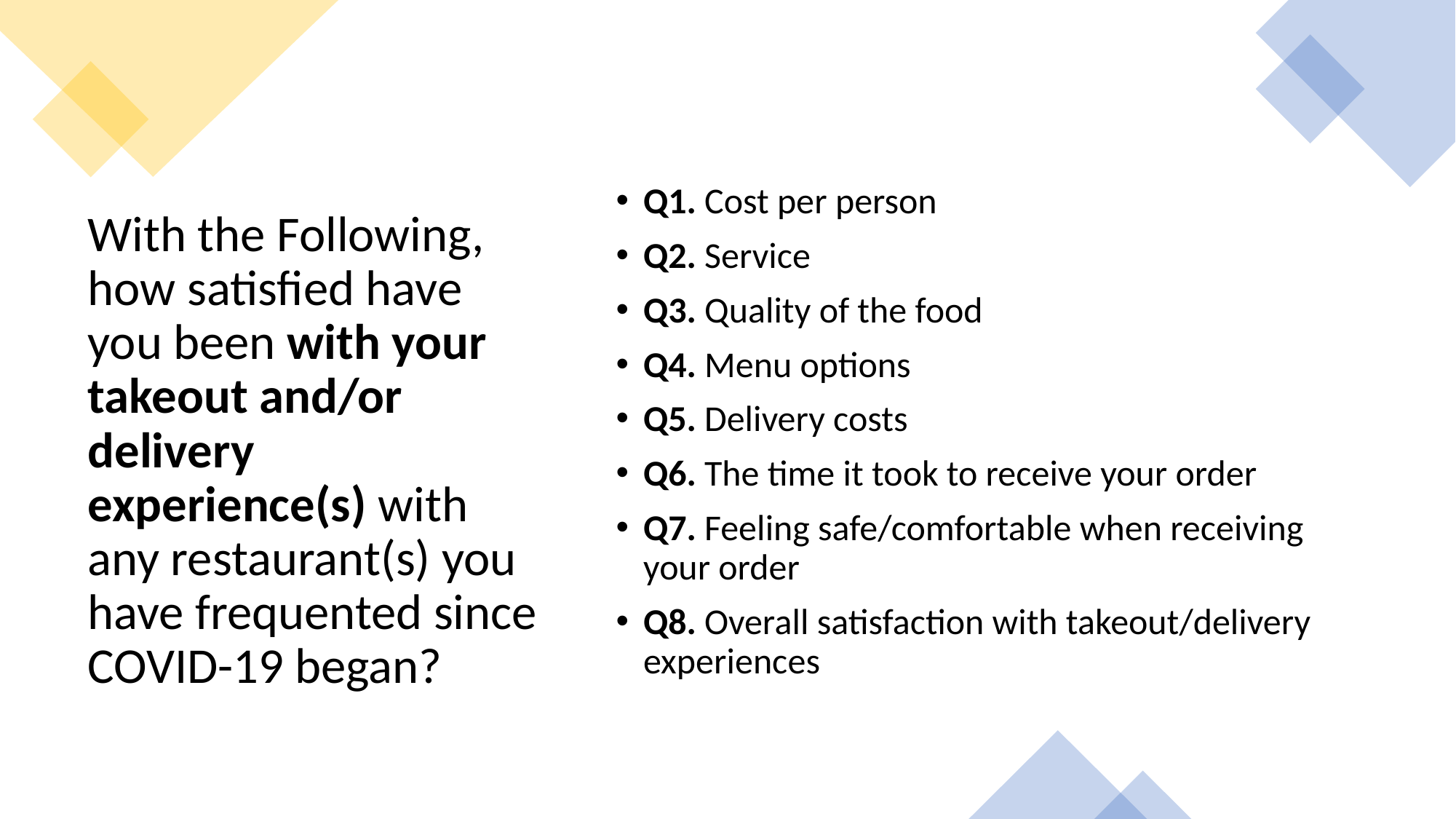

Q1. Cost per person
Q2. Service
Q3. Quality of the food
Q4. Menu options
Q5. Delivery costs
Q6. The time it took to receive your order
Q7. Feeling safe/comfortable when receiving your order
Q8. Overall satisfaction with takeout/delivery experiences

# With the Following, how satisfied have you been with your takeout and/or delivery experience(s) with any restaurant(s) you have frequented since COVID-19 began?